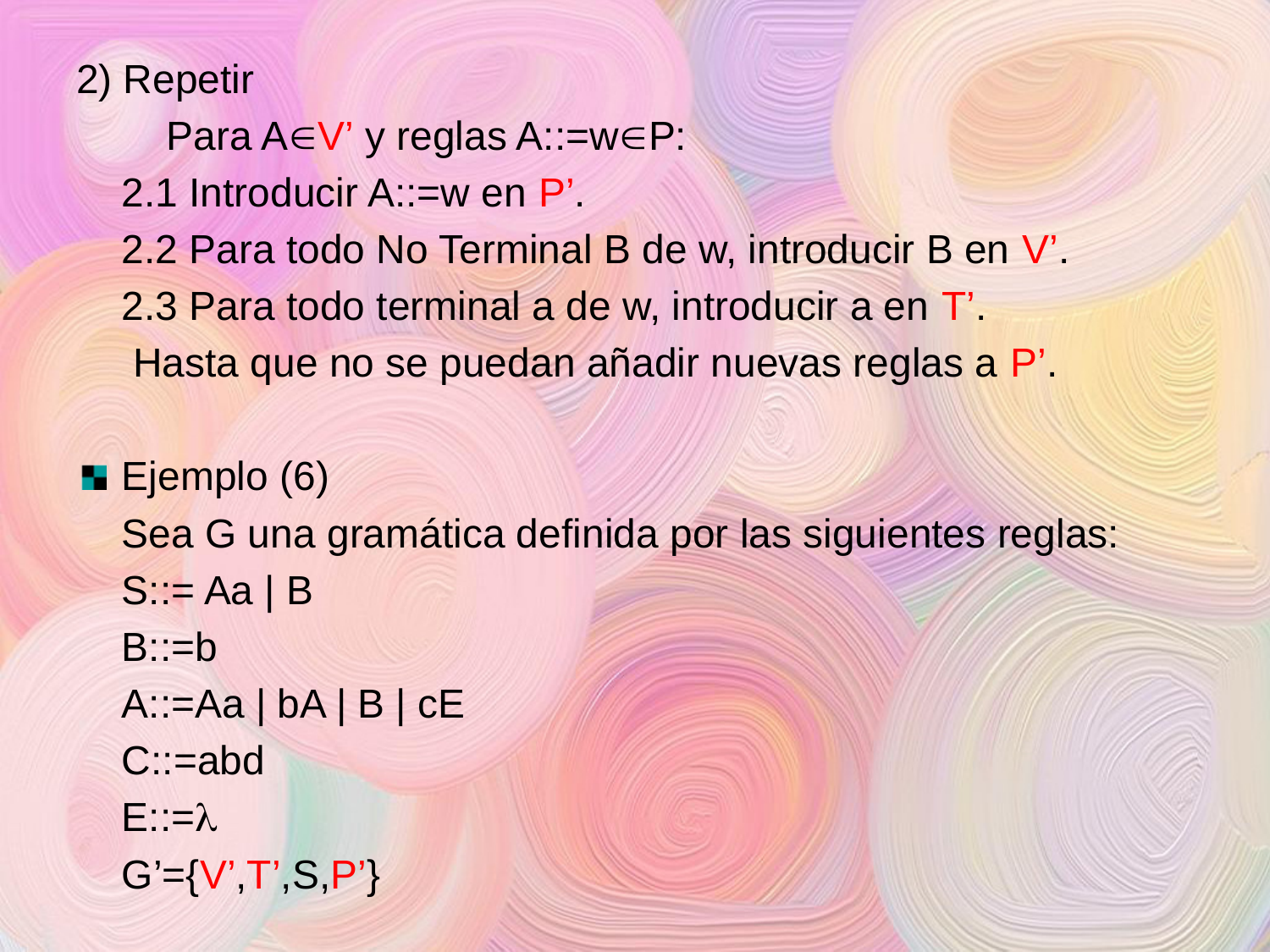

2) Repetir
	    Para A∈V’ y reglas A::=w∈P:
		2.1 Introducir A::=w en P’.
		2.2 Para todo No Terminal B de w, introducir B en V’.
		2.3 Para todo terminal a de w, introducir a en T’.
	 Hasta que no se puedan añadir nuevas reglas a P’.

Ejemplo (6)
	Sea G una gramática definida por las siguientes reglas:
			S::= Aa | B
			B::=b
			A::=Aa | bA | B | cE
			C::=abd
			E::=λ
	G’={V’,T’,S,P’}